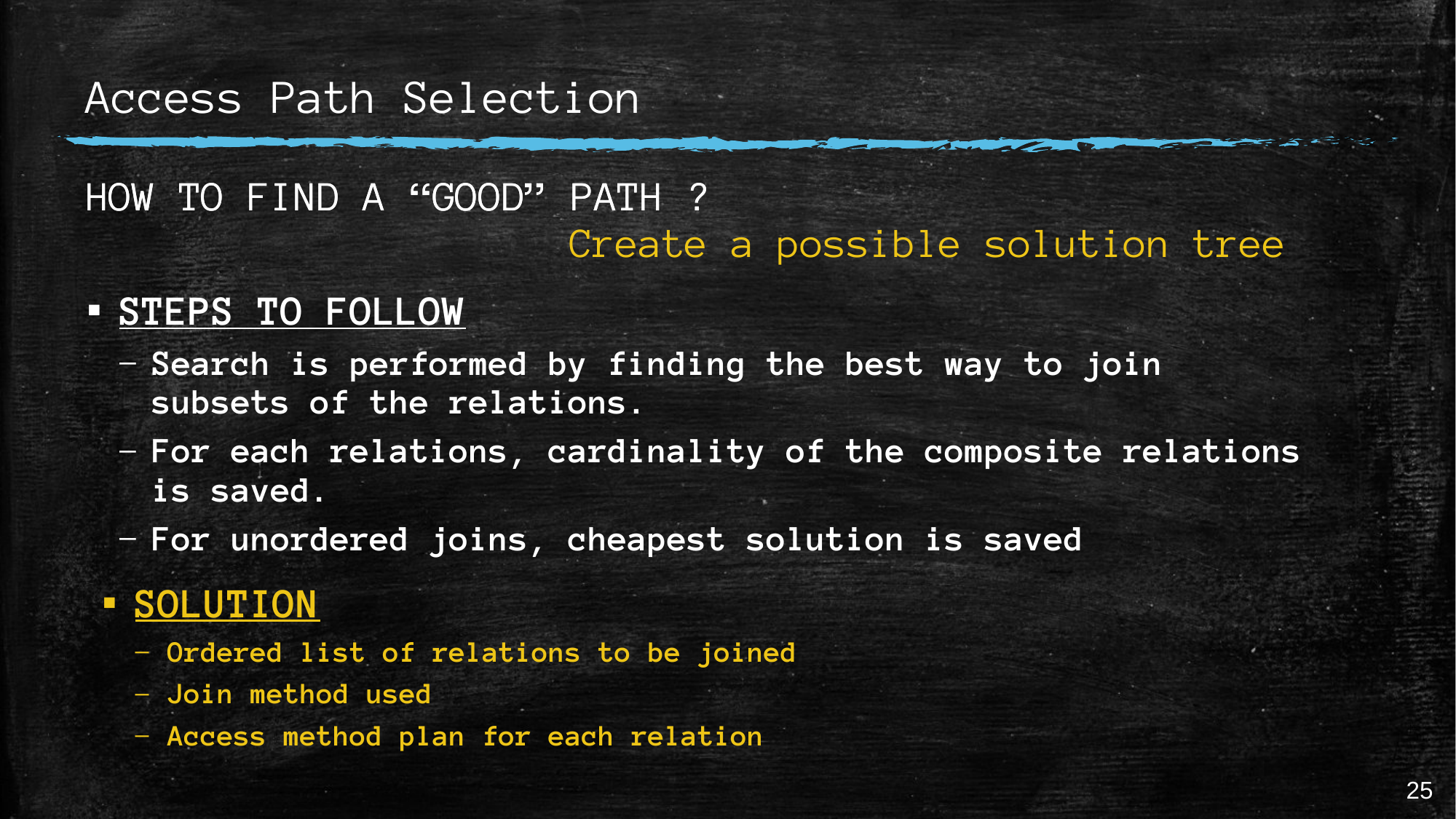

# Access Path Selection
HOW TO FIND A “GOOD” PATH ?
HOW TO FIND A “GOOD” PATH ?
Create a possible solution tree
STEPS TO FOLLOW
Search is performed by finding the best way to join subsets of the relations.
For each relations, cardinality of the composite relations is saved.
For unordered joins, cheapest solution is saved
SOLUTION
Ordered list of relations to be joined
Join method used
Access method plan for each relation

25